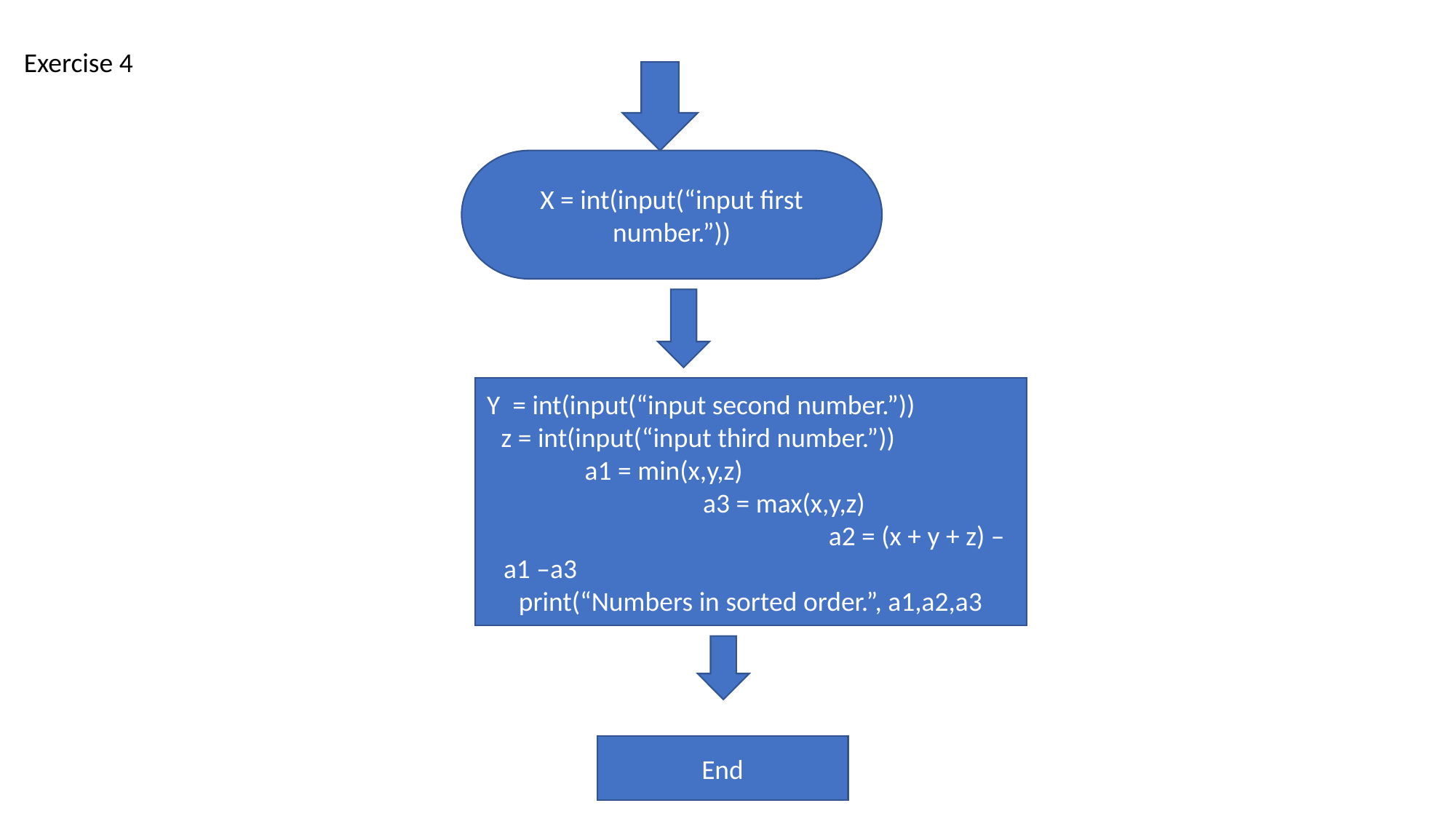

Exercise 4

X = int(input(“input first number.”))

Y  = int(input(“input second number.”))                   z = int(input(“input third number.”))                                    a1 = min(x,y,z)                                                                                a3 = max(x,y,z)                                                                               a2 = (x + y + z) –a1 –a3                                                                     print(“Numbers in sorted order.”, a1,a2,a3

End